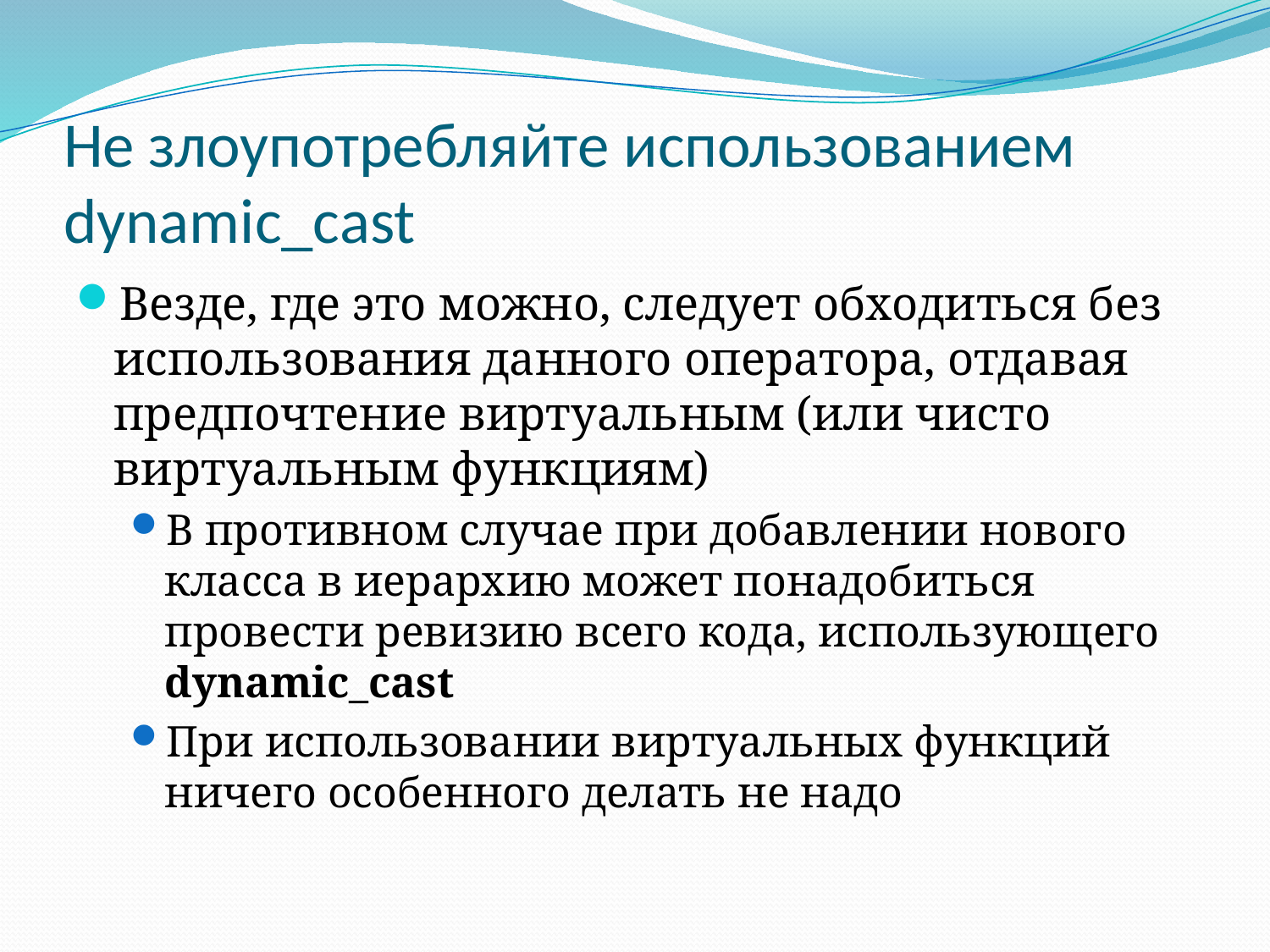

# Не злоупотребляйте использованием dynamic_cast
Везде, где это можно, следует обходиться без использования данного оператора, отдавая предпочтение виртуальным (или чисто виртуальным функциям)
В противном случае при добавлении нового класса в иерархию может понадобиться провести ревизию всего кода, использующего dynamic_cast
При использовании виртуальных функций ничего особенного делать не надо